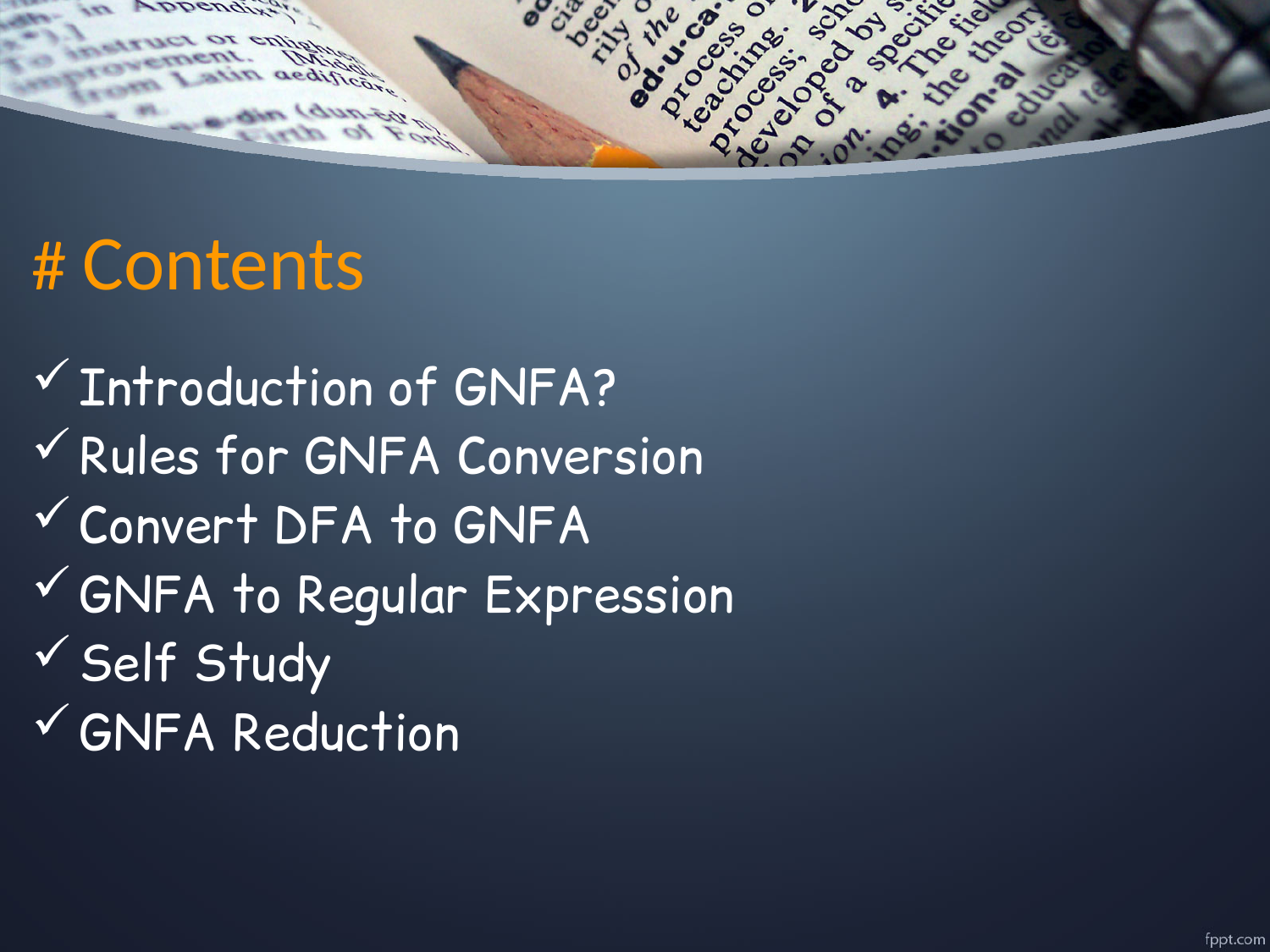

# # Contents
Introduction of GNFA?
Rules for GNFA Conversion
Convert DFA to GNFA
GNFA to Regular Expression
Self Study
GNFA Reduction